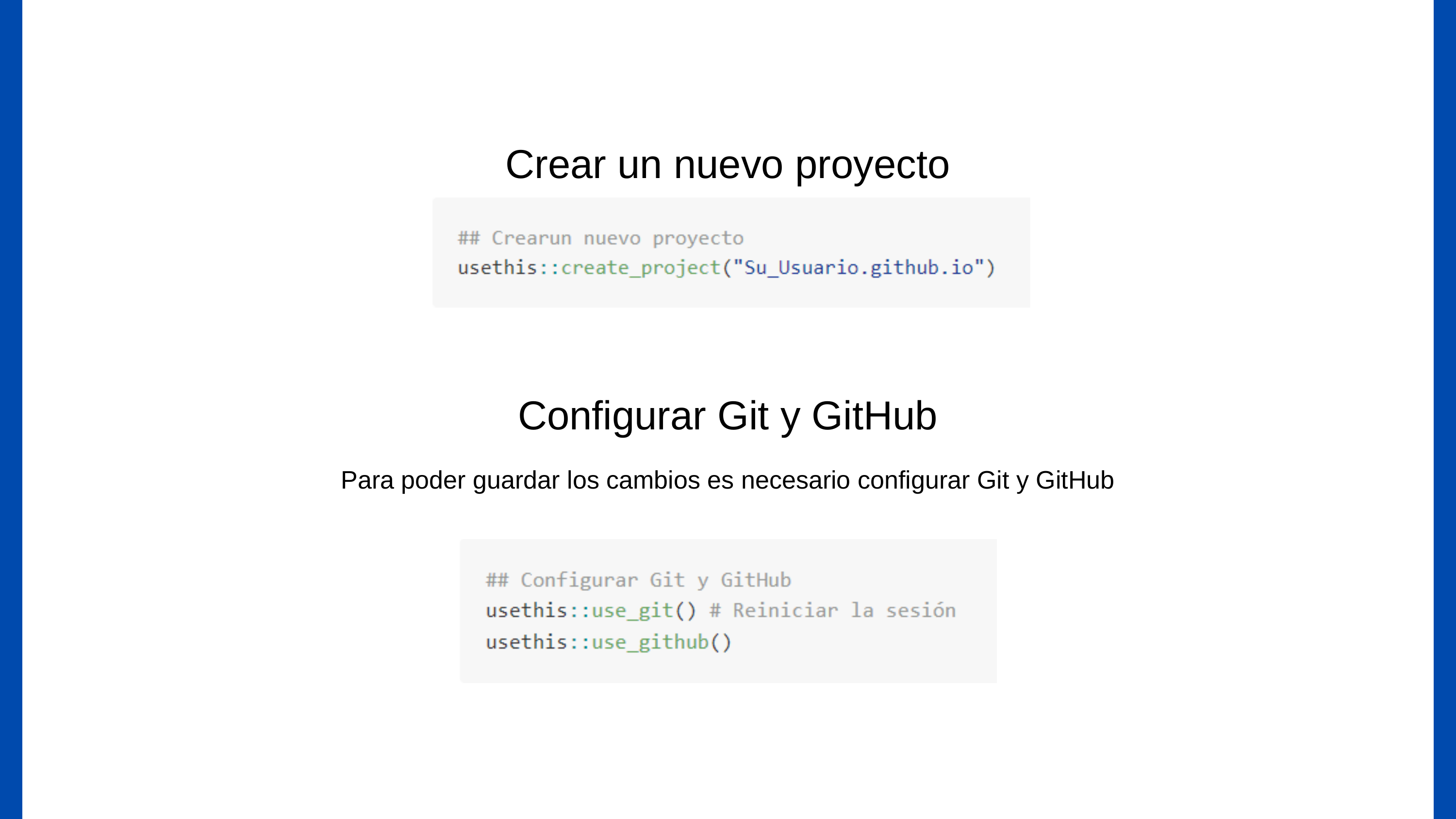

Crear un nuevo proyecto

Configurar Git y GitHub

Para poder guardar los cambios es necesario configurar Git y GitHub